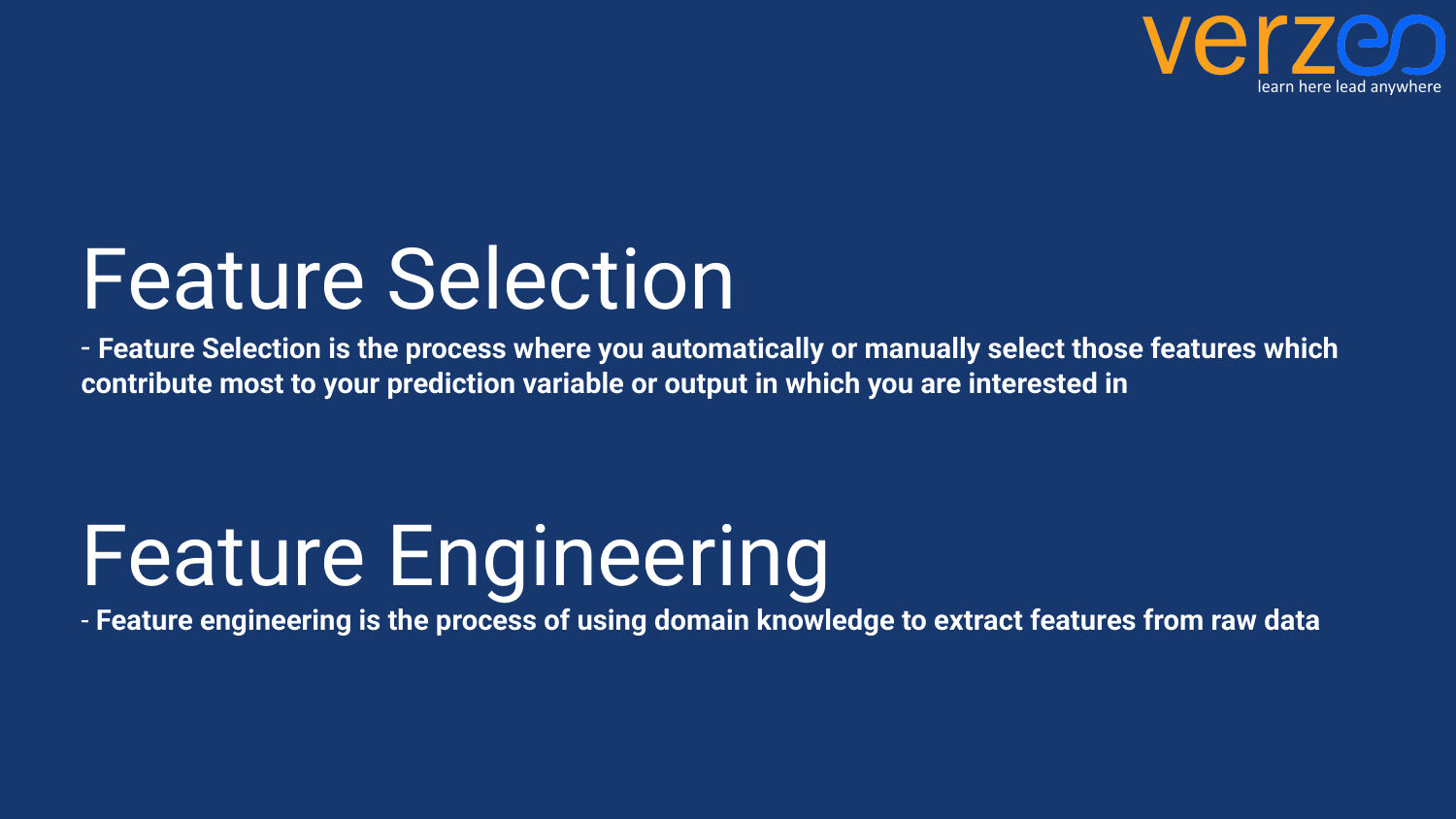

# Feature Selection - Feature Selection is the process where you automatically or manually select those features which contribute most to your prediction variable or output in which you are interested in Feature Engineering - Feature engineering is the process of using domain knowledge to extract features from raw data